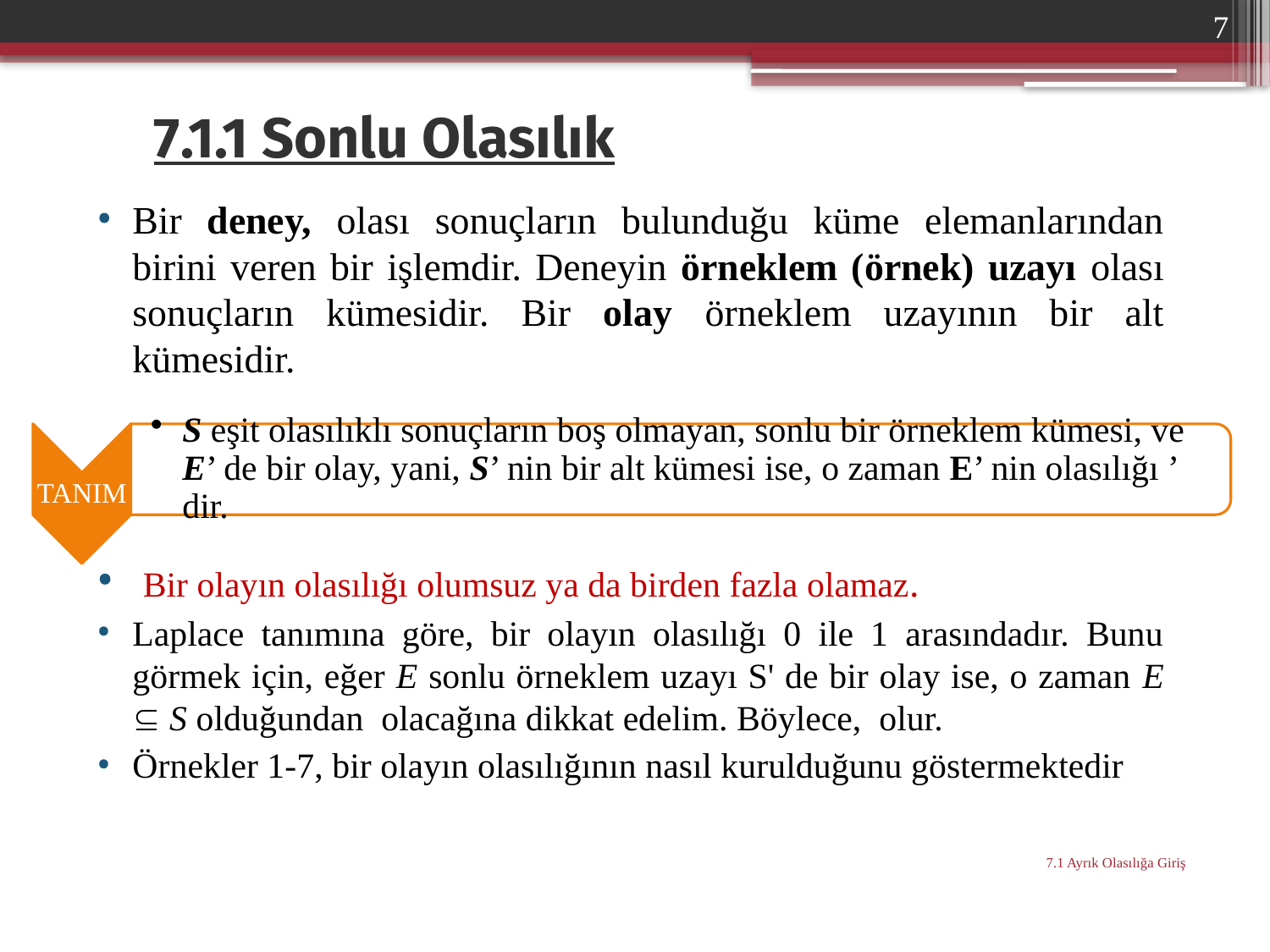

7
# 7.1.1 Sonlu Olasılık
Bir deney, olası sonuçların bulunduğu küme elemanlarından birini veren bir işlemdir. Deneyin örneklem (örnek) uzayı olası sonuçların kümesidir. Bir olay örneklem uzayının bir alt kümesidir.

 Bir olayın olasılığı olumsuz ya da birden fazla olamaz.
Laplace tanımına göre, bir olayın olasılığı 0 ile 1 arasındadır. Bunu görmek için, eğer E sonlu örneklem uzayı S' de bir olay ise, o zaman E ⊆ S olduğundan  olacağına dikkat edelim. Böylece,  olur.
Örnekler 1-7, bir olayın olasılığının nasıl kurulduğunu göstermektedir

TANIM
S eşit olasılıklı sonuçların boş olmayan, sonlu bir örneklem kümesi, ve E’ de bir olay, yani, S’ nin bir alt kümesi ise, o zaman E’ nin olasılığı ’ dir.
7.1 Ayrık Olasılığa Giriş